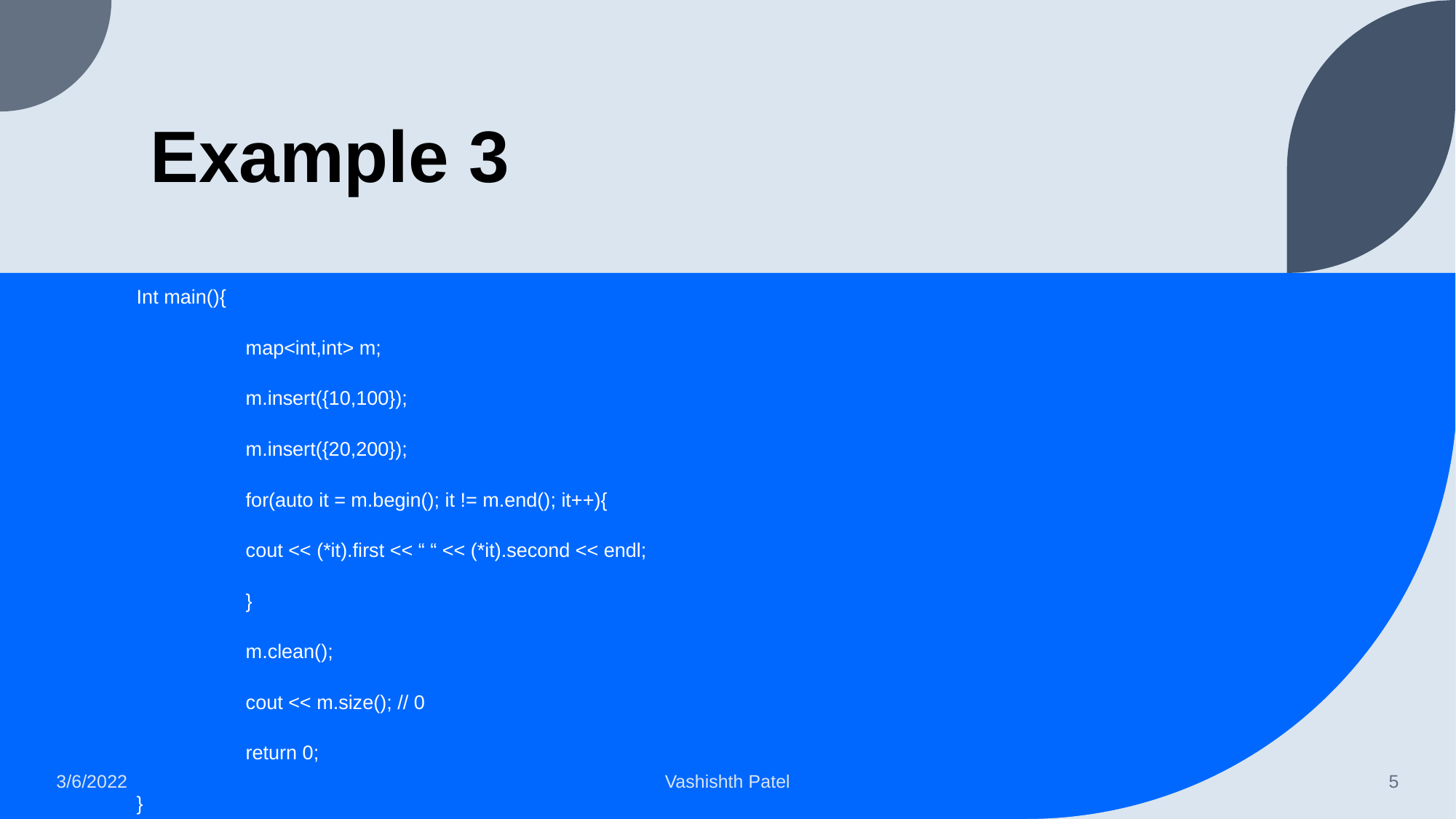

# Example 3
Int main(){
	map<int,int> m;
	m.insert({10,100});
	m.insert({20,200});
	for(auto it = m.begin(); it != m.end(); it++){
	cout << (*it).first << “ “ << (*it).second << endl;
	}
	m.clean();
	cout << m.size(); // 0
	return 0;
}

3/6/2022
Vashishth Patel
5